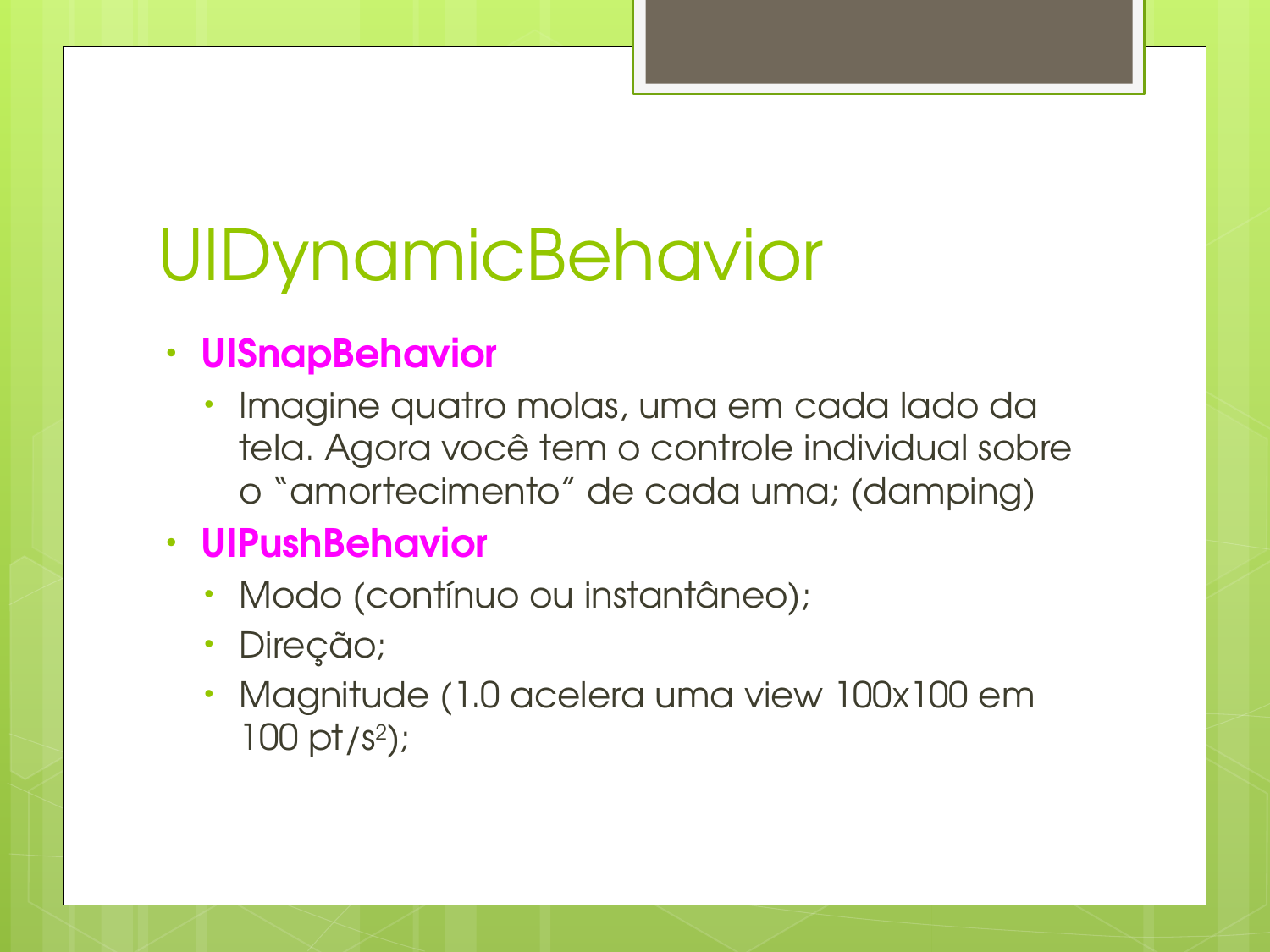

# UIDynamicBehavior
UISnapBehavior
Imagine quatro molas, uma em cada lado da tela. Agora você tem o controle individual sobre o “amortecimento” de cada uma; (damping)
UIPushBehavior
Modo (contínuo ou instantâneo);
Direção;
Magnitude (1.0 acelera uma view 100x100 em 100 pt/s2);